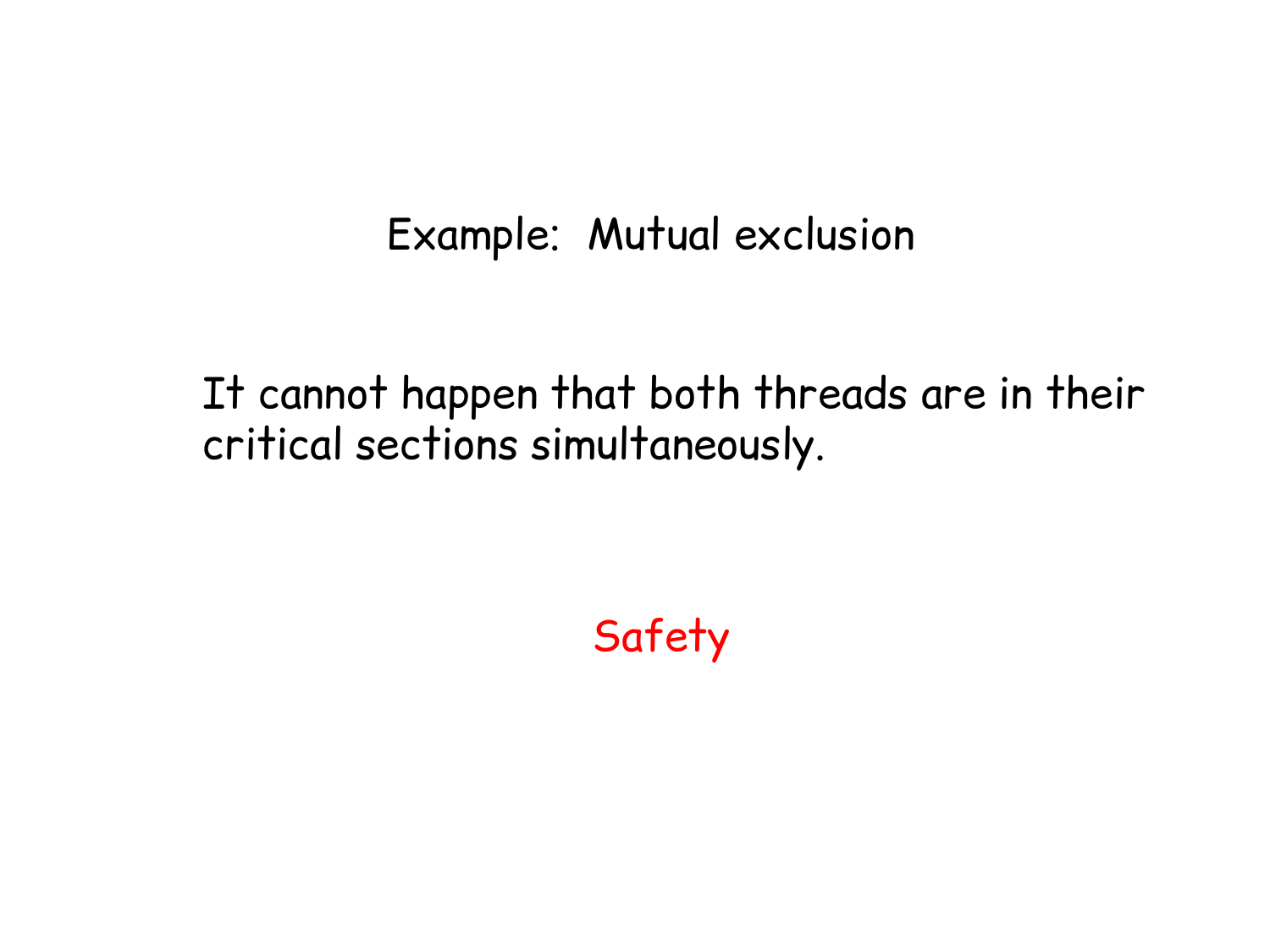

Example:  Mutual exclusion
It cannot happen that both threads are in their critical sections simultaneously.
Safety